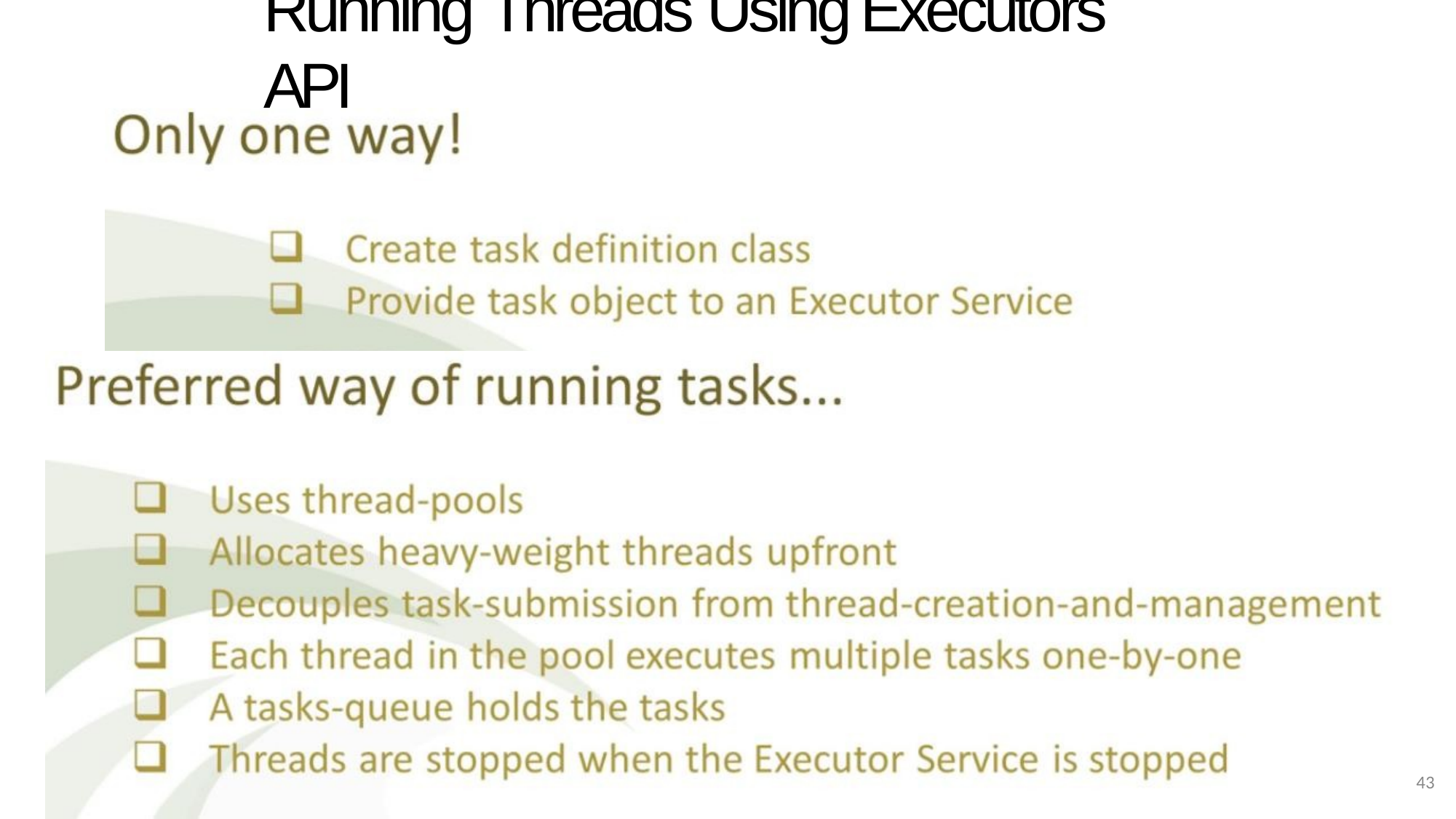

# Running Threads Using Executors API

43